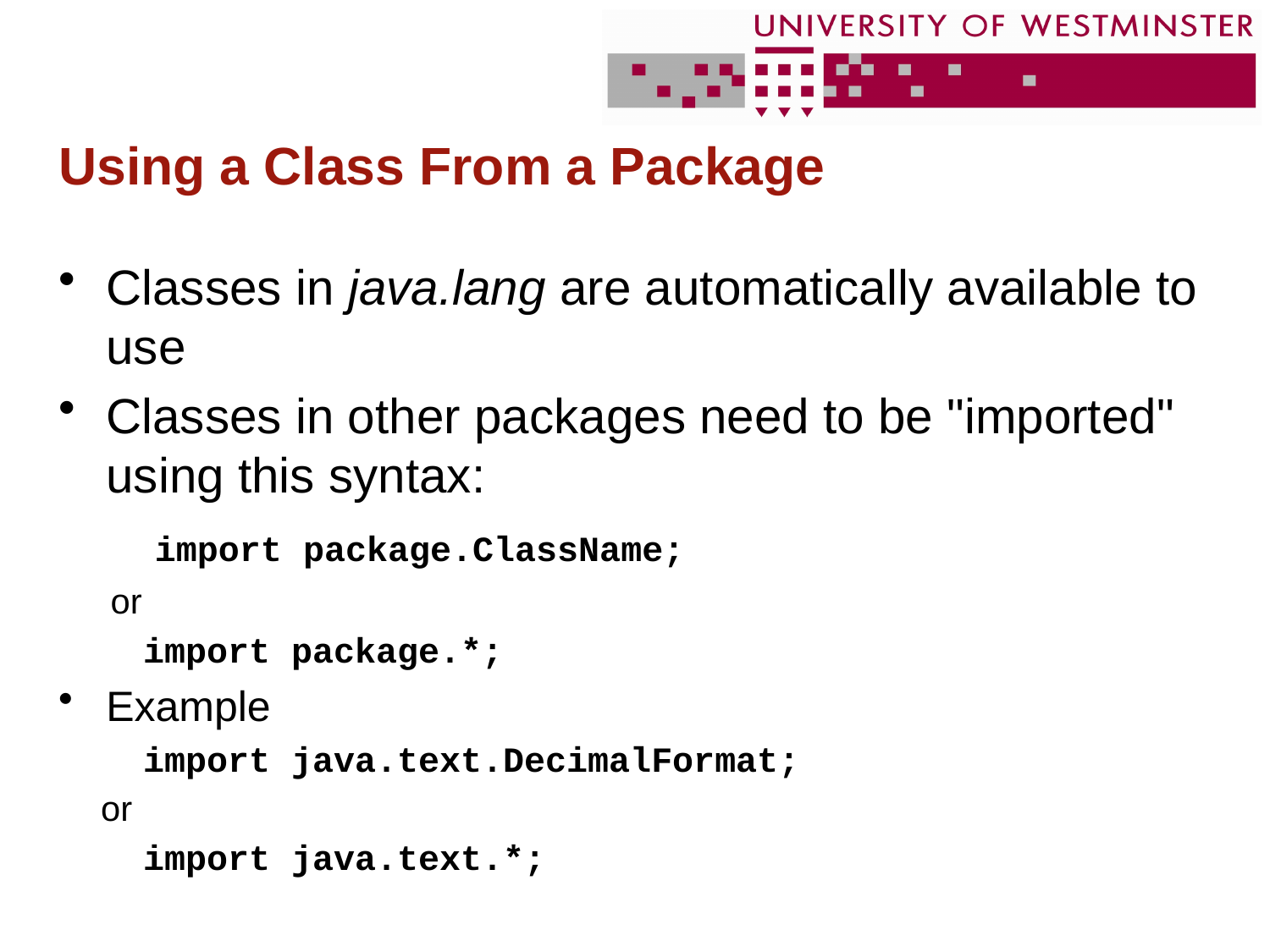

# Using a Class From a Package
Classes in java.lang are automatically available to use
Classes in other packages need to be "imported" using this syntax:
       import package.ClassName;
   or
    import package.*;
Example
    import java.text.DecimalFormat;
  or
    import java.text.*;